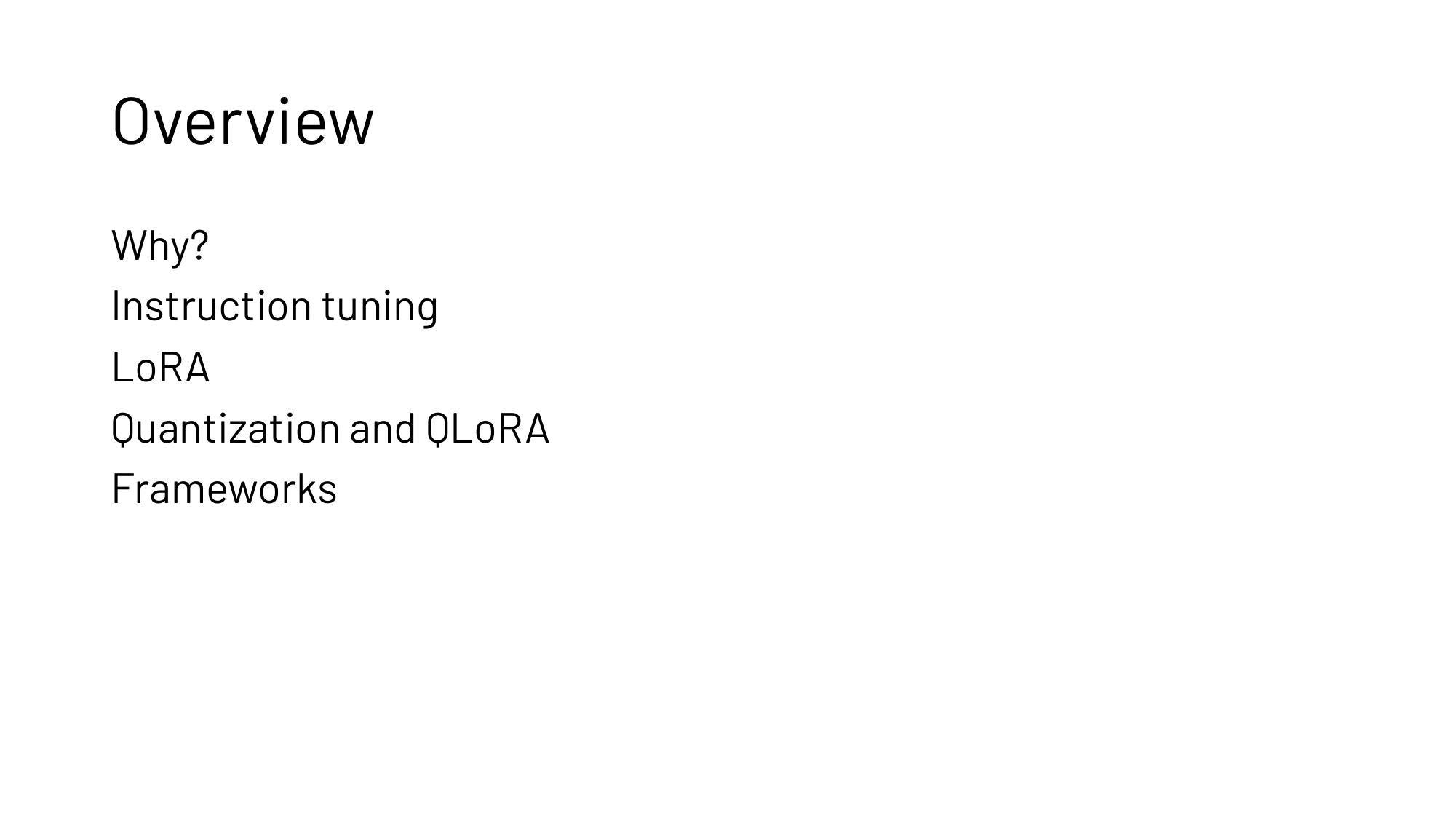

# Overview
Why?
Instruction tuning
LoRA
Quantization and QLoRA
Frameworks